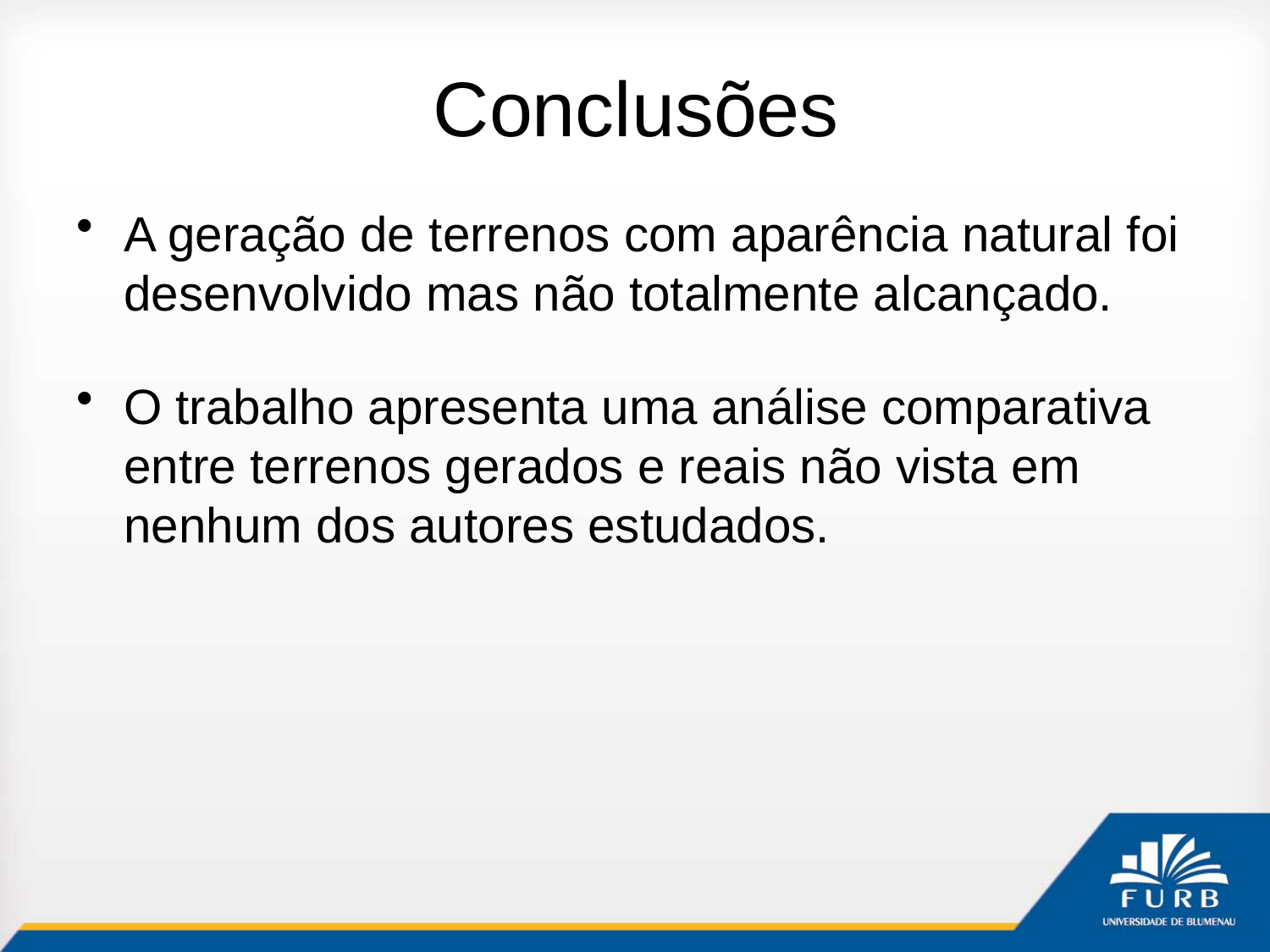

# Conclusões
A geração de terrenos com aparência natural foi desenvolvido mas não totalmente alcançado.

O trabalho apresenta uma análise comparativa entre terrenos gerados e reais não vista em nenhum dos autores estudados.